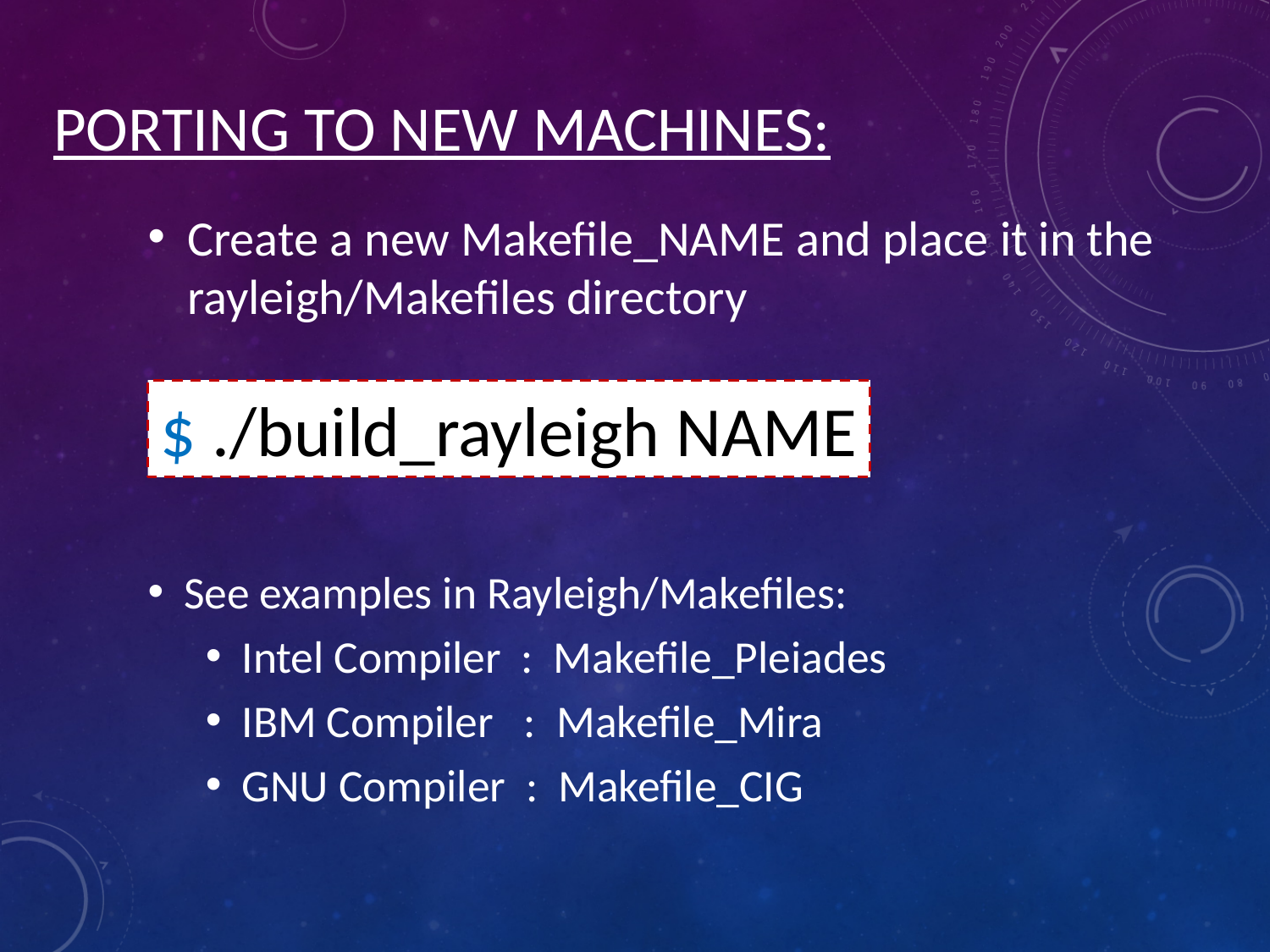

# Porting to new machines:

Create a new Makefile_NAME and place it in the rayleigh/Makefiles directory
$ ./build_rayleigh NAME

See examples in Rayleigh/Makefiles:
Intel Compiler  :  Makefile_Pleiades
IBM Compiler   :  Makefile_Mira
GNU Compiler  :  Makefile_CIG